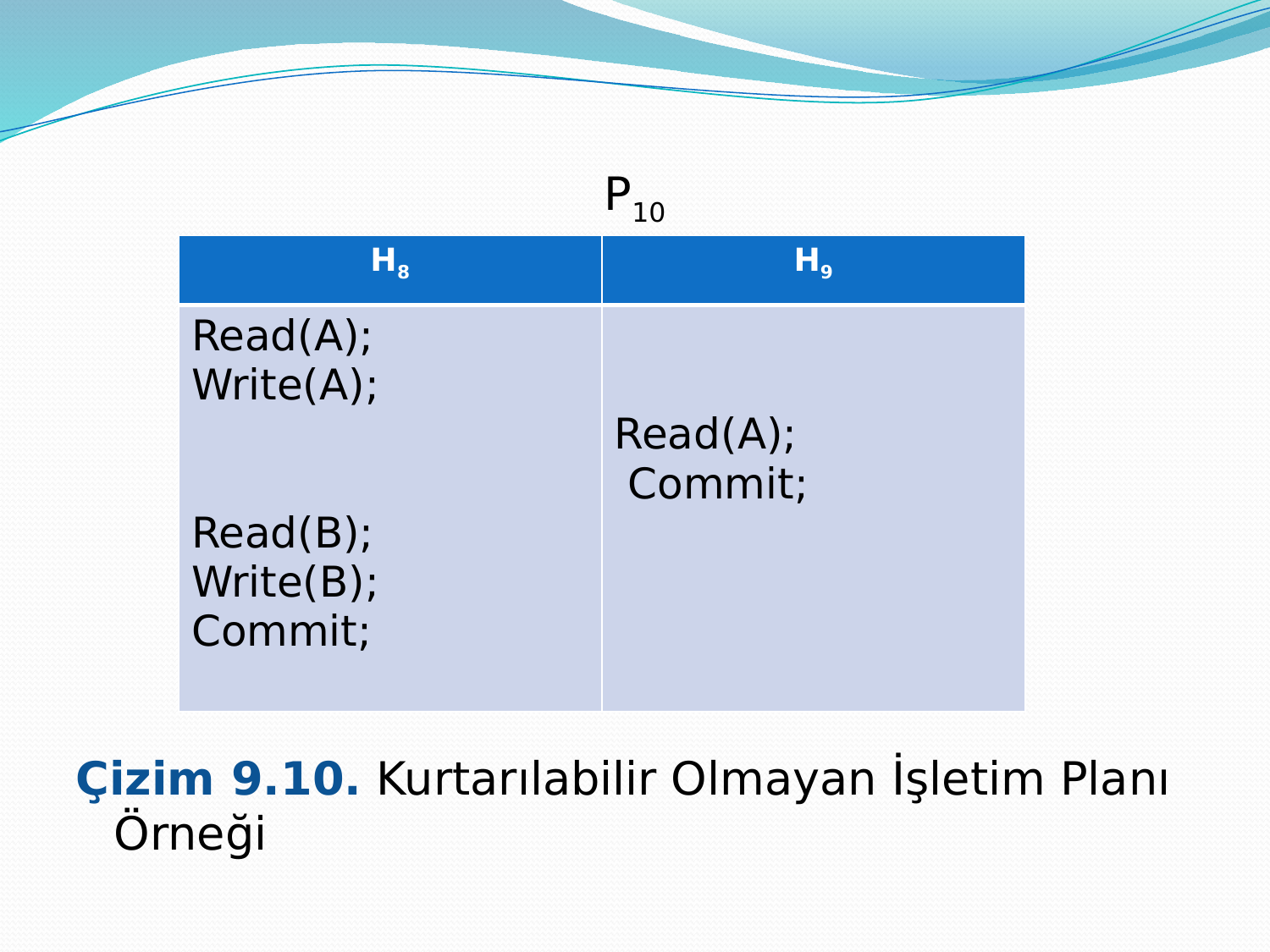

P10

Çizim 9.10. Kurtarılabilir Olmayan İşletim Planı Örneği

| H8 | H9 |
| --- | --- |
| Read(A); Write(A); Read(B); Write(B); Commit; | Read(A); Commit; |